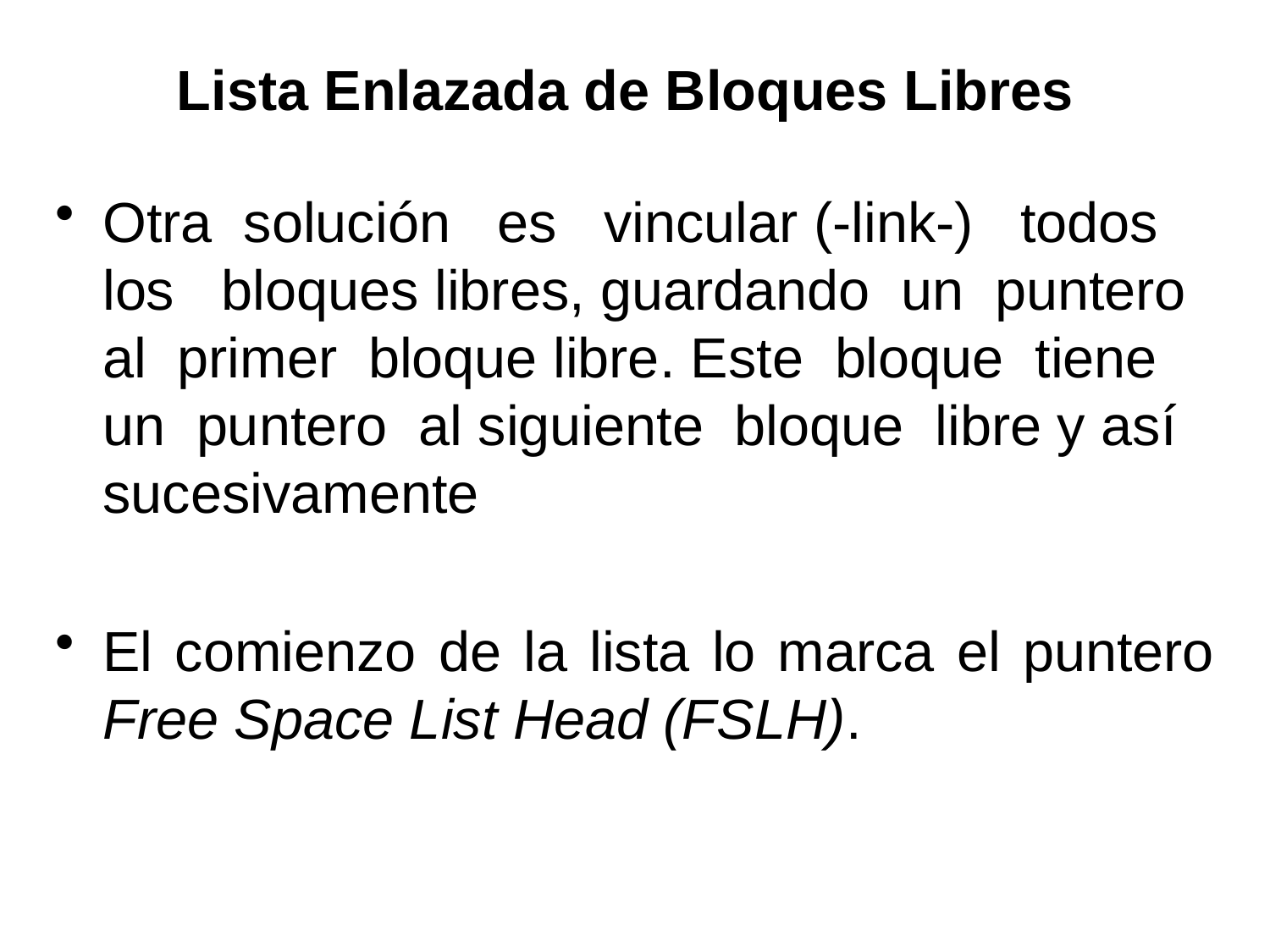

# Lista Enlazada de Bloques Libres
Otra  solución   es   vincular (-link-)   todos   los   bloques libres, guardando  un  puntero al  primer  bloque libre. Este  bloque  tiene  un  puntero  al siguiente  bloque  libre y así sucesivamente

El comienzo de la lista lo marca el puntero Free Space List Head (FSLH).